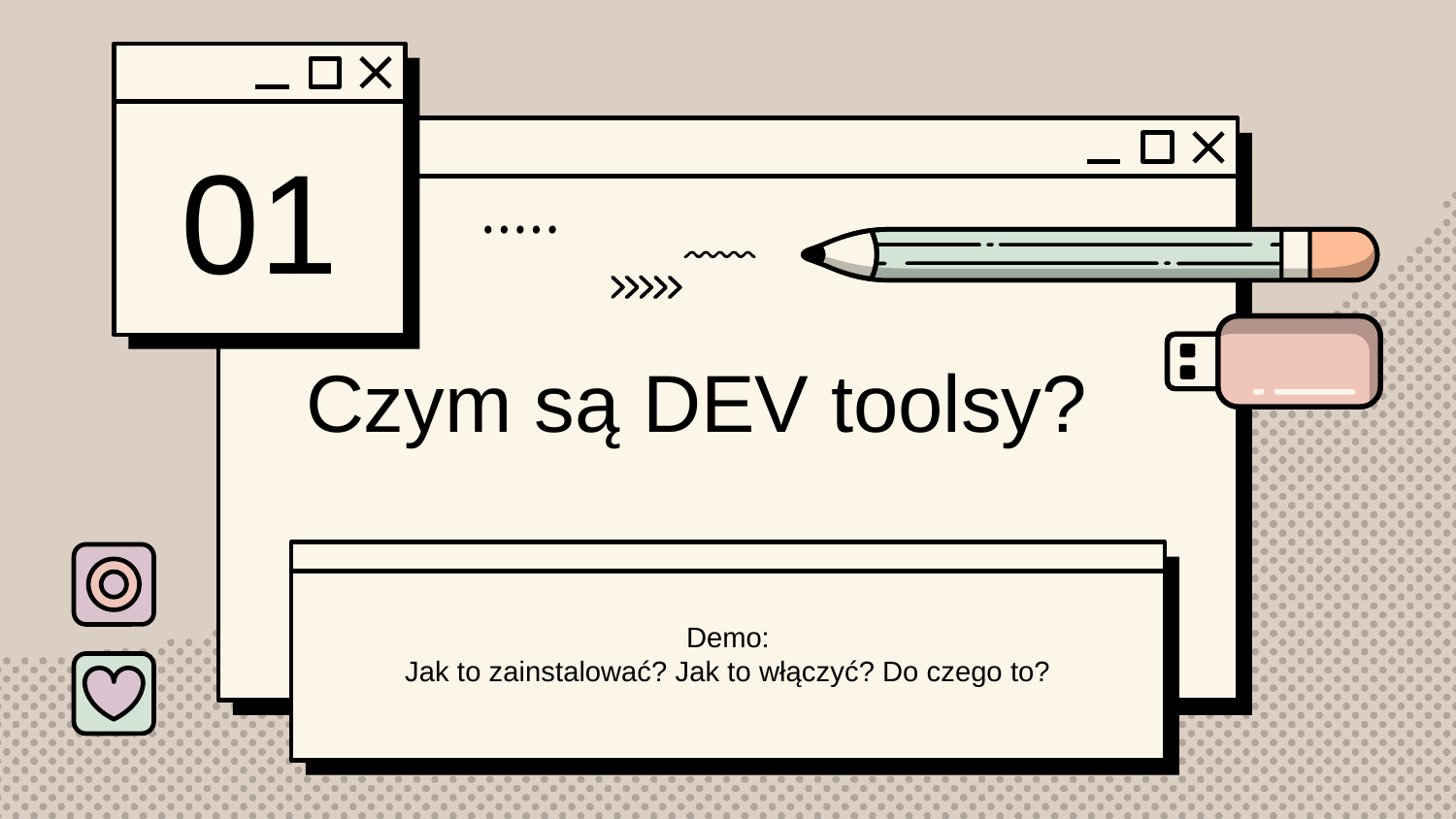

01

# Czym są DEV toolsy?

Demo:
Jak to zainstalować? Jak to włączyć? Do czego to?